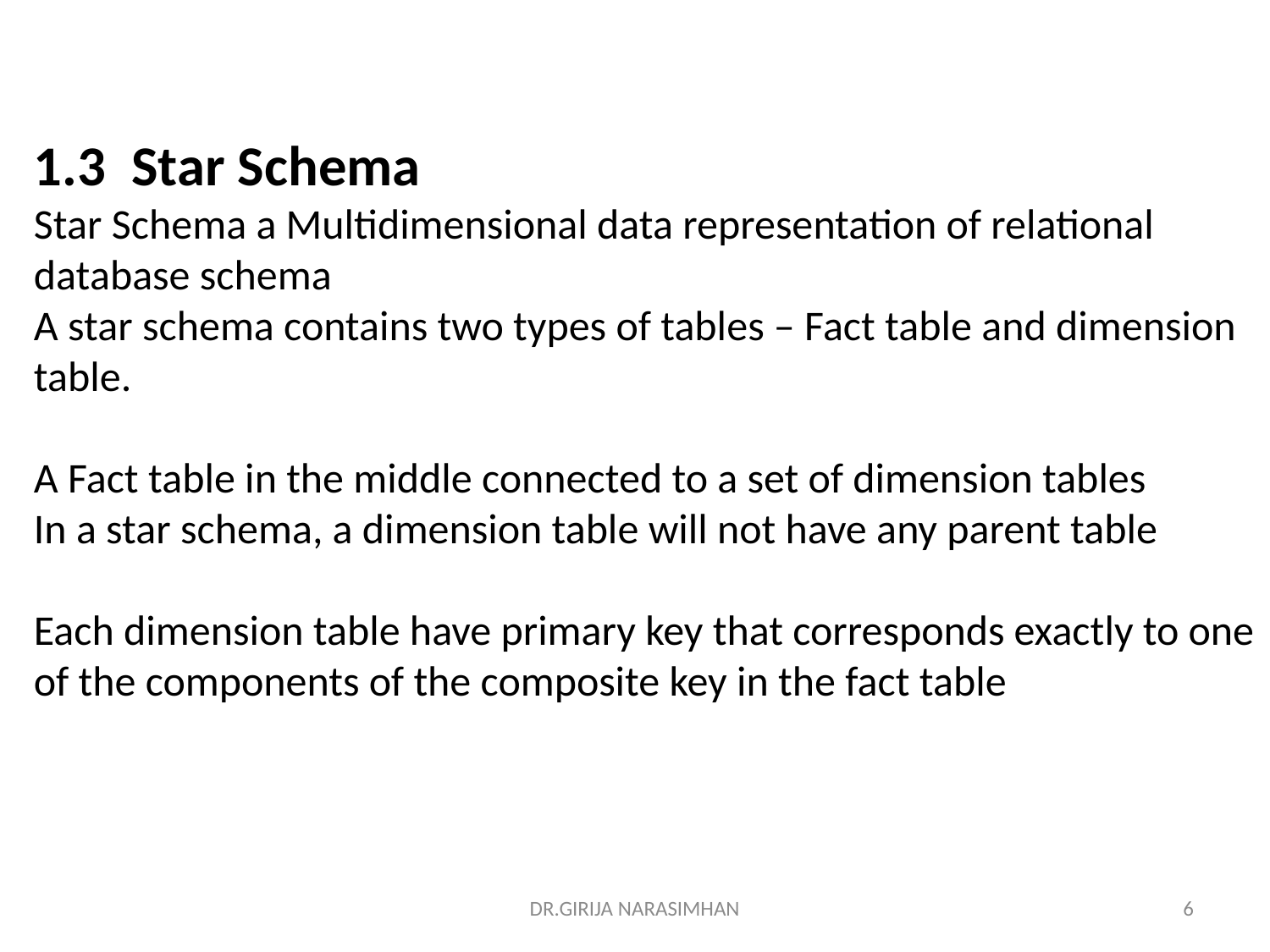

1.3  Star Schema
Star Schema a Multidimensional data representation of relational database schema
A star schema contains two types of tables – Fact table and dimension table.

A Fact table in the middle connected to a set of dimension tables
In a star schema, a dimension table will not have any parent table

Each dimension table have primary key that corresponds exactly to one of the components of the composite key in the fact table

DR.GIRIJA NARASIMHAN
6